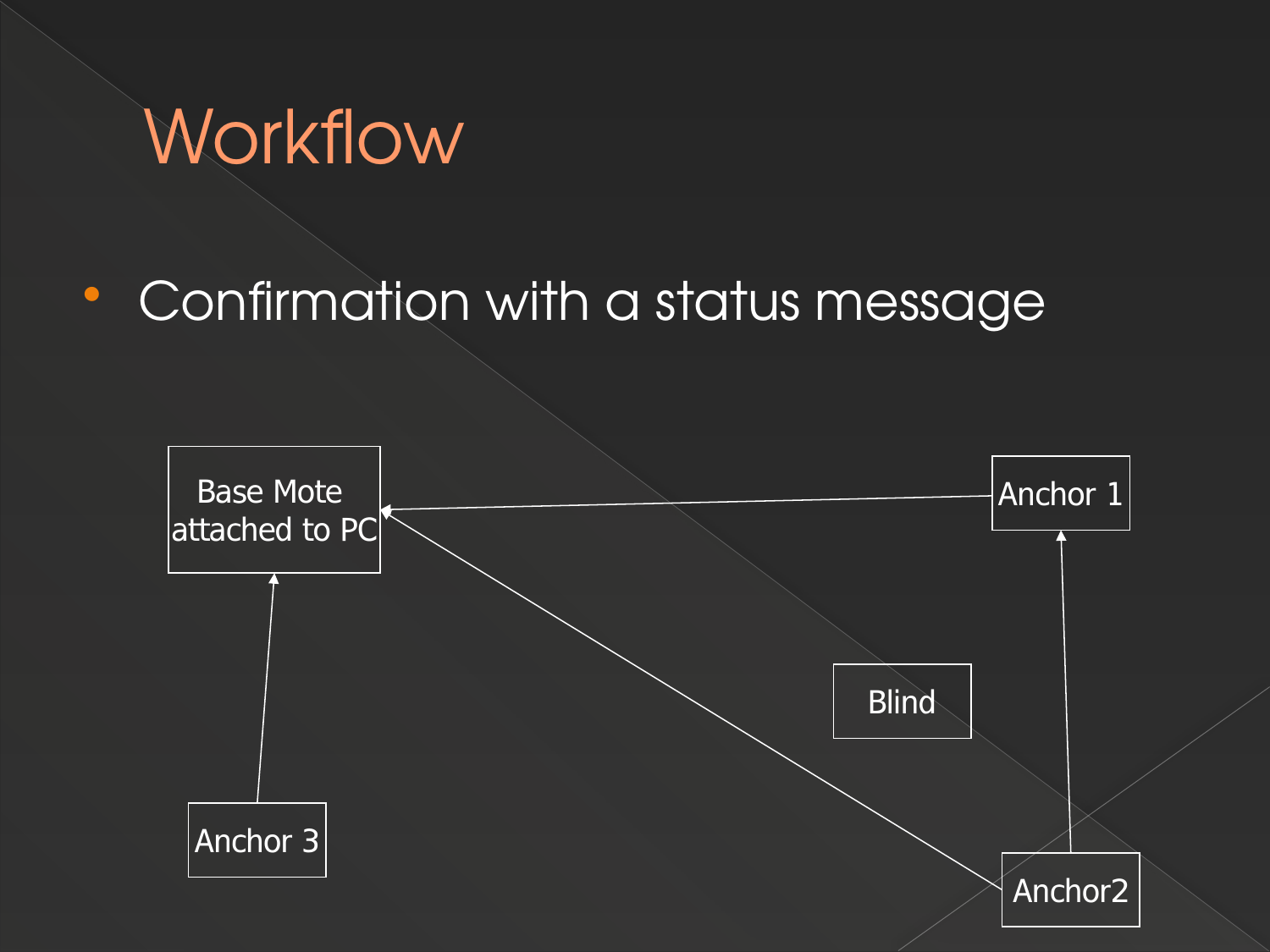

# Workflow
Confirmation with a status message
Base Mote
attached to PC
Anchor 1
Blind
Anchor 3
Anchor2